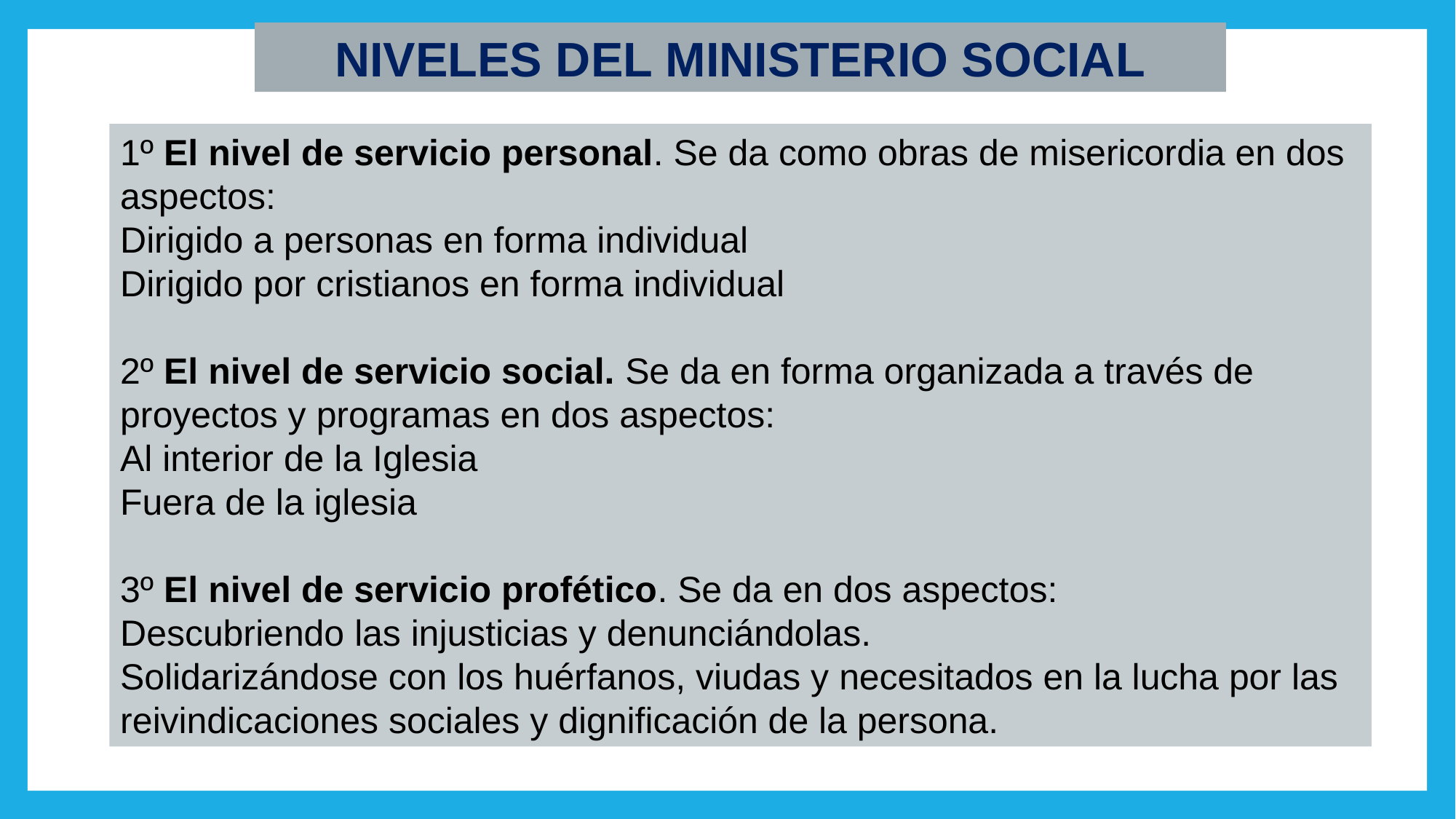

NIVELES DEL MINISTERIO SOCIAL
1º El nivel de servicio personal. Se da como obras de misericordia en dos aspectos:
Dirigido a personas en forma individual
Dirigido por cristianos en forma individual

2º El nivel de servicio social. Se da en forma organizada a través de proyectos y programas en dos aspectos:
Al interior de la Iglesia
Fuera de la iglesia

3º El nivel de servicio profético. Se da en dos aspectos:
Descubriendo las injusticias y denunciándolas.
Solidarizándose con los huérfanos, viudas y necesitados en la lucha por las reivindicaciones sociales y dignificación de la persona.